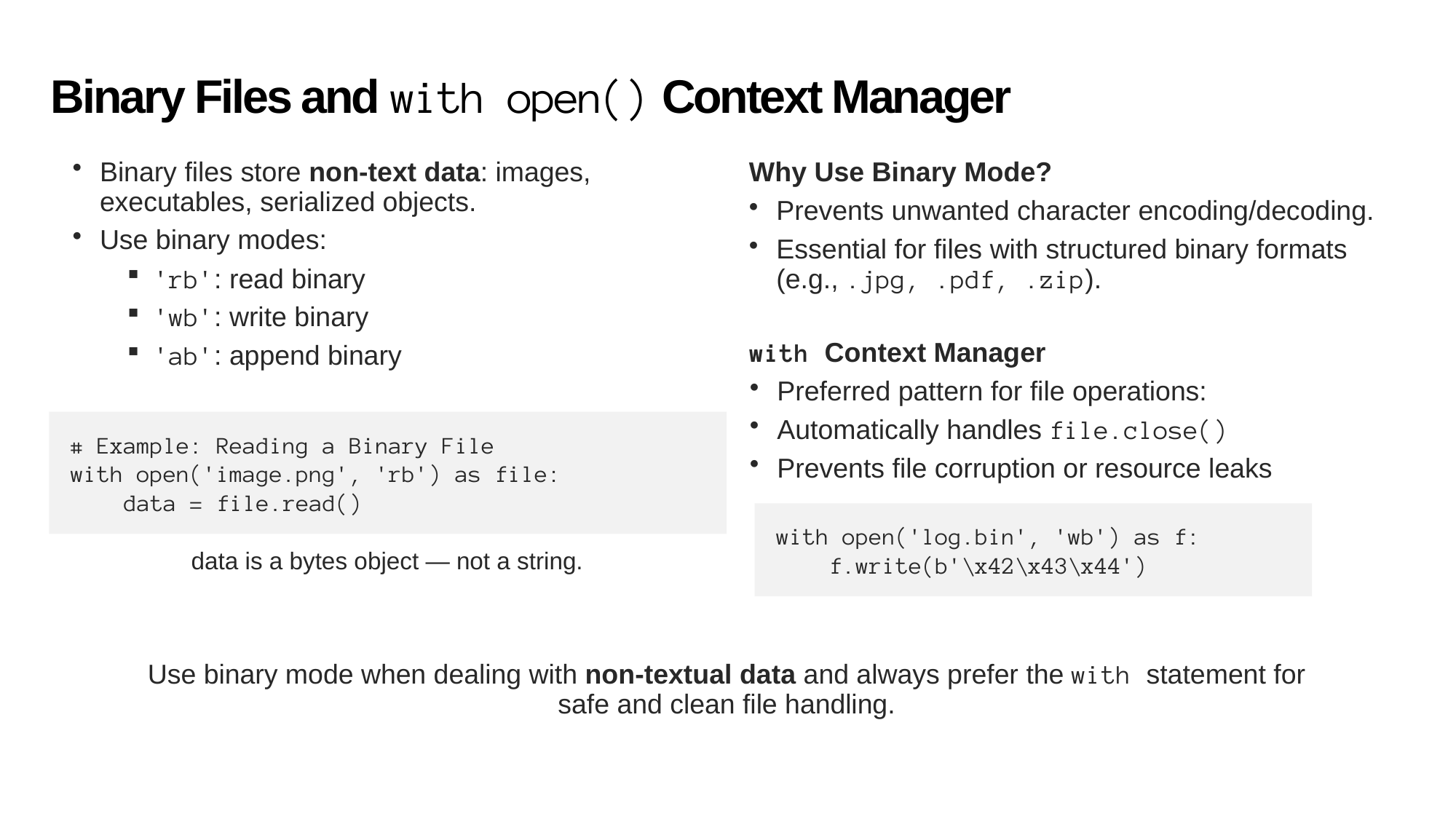

# Binary Files and with open() Context Manager
Binary files store non-text data: images, executables, serialized objects.
Use binary modes:
'rb': read binary
'wb': write binary
'ab': append binary
Why Use Binary Mode?
Prevents unwanted character encoding/decoding.
Essential for files with structured binary formats (e.g., .jpg, .pdf, .zip).
with Context Manager
Preferred pattern for file operations:
Automatically handles file.close()
Prevents file corruption or resource leaks
# Example: Reading a Binary File
with open('image.png', 'rb') as file:
    data = file.read()
with open('log.bin', 'wb') as f:
    f.write(b'\x42\x43\x44')
data is a bytes object — not a string.
Use binary mode when dealing with non-textual data and always prefer the with statement for safe and clean file handling.